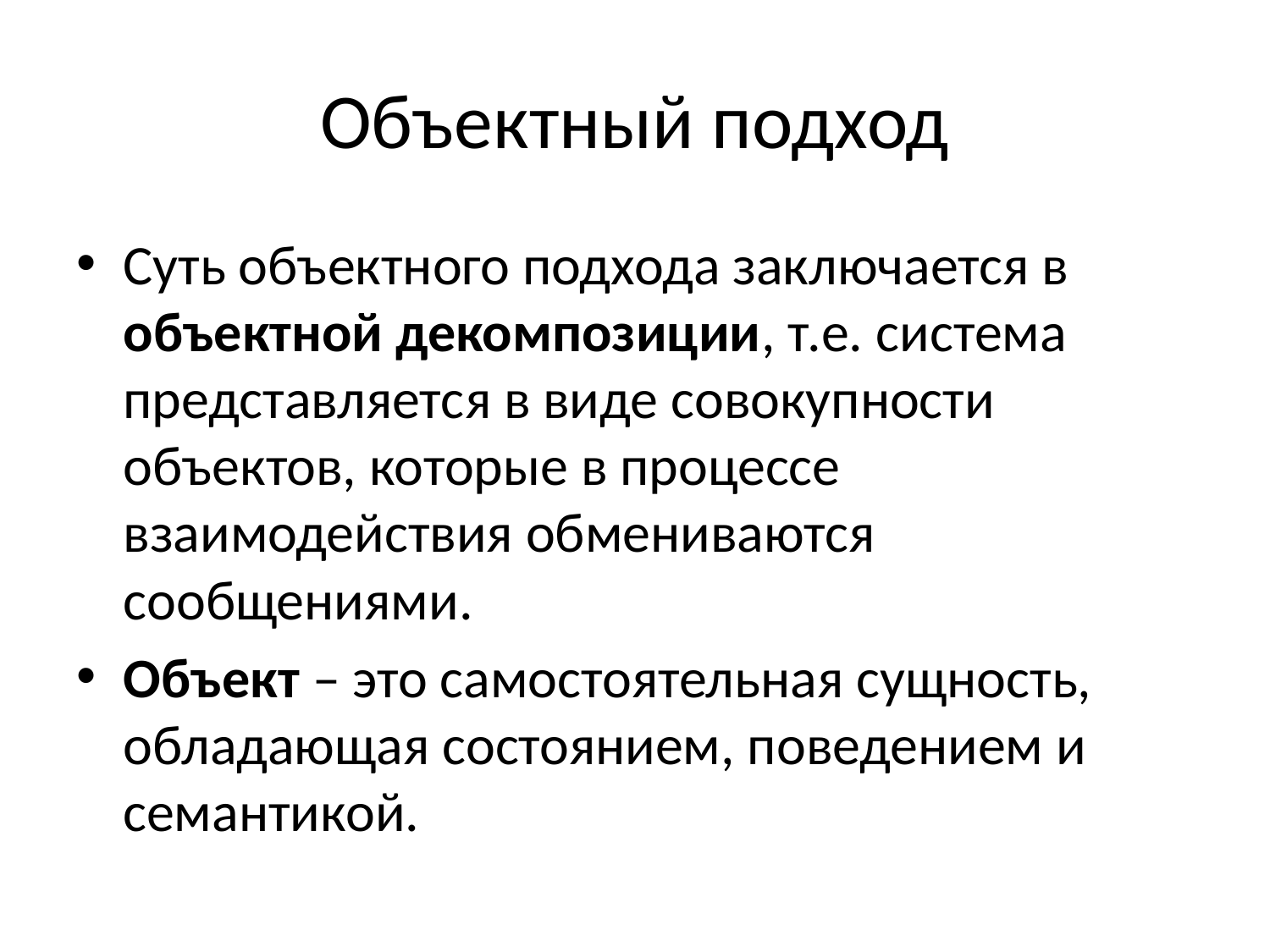

# Объектный подход
Суть объектного подхода заключается в объектной декомпозиции, т.е. система представляется в виде совокупности объектов, которые в процессе взаимодействия обмениваются сообщениями.
Объект – это самостоятельная сущность, обладающая состоянием, поведением и семантикой.